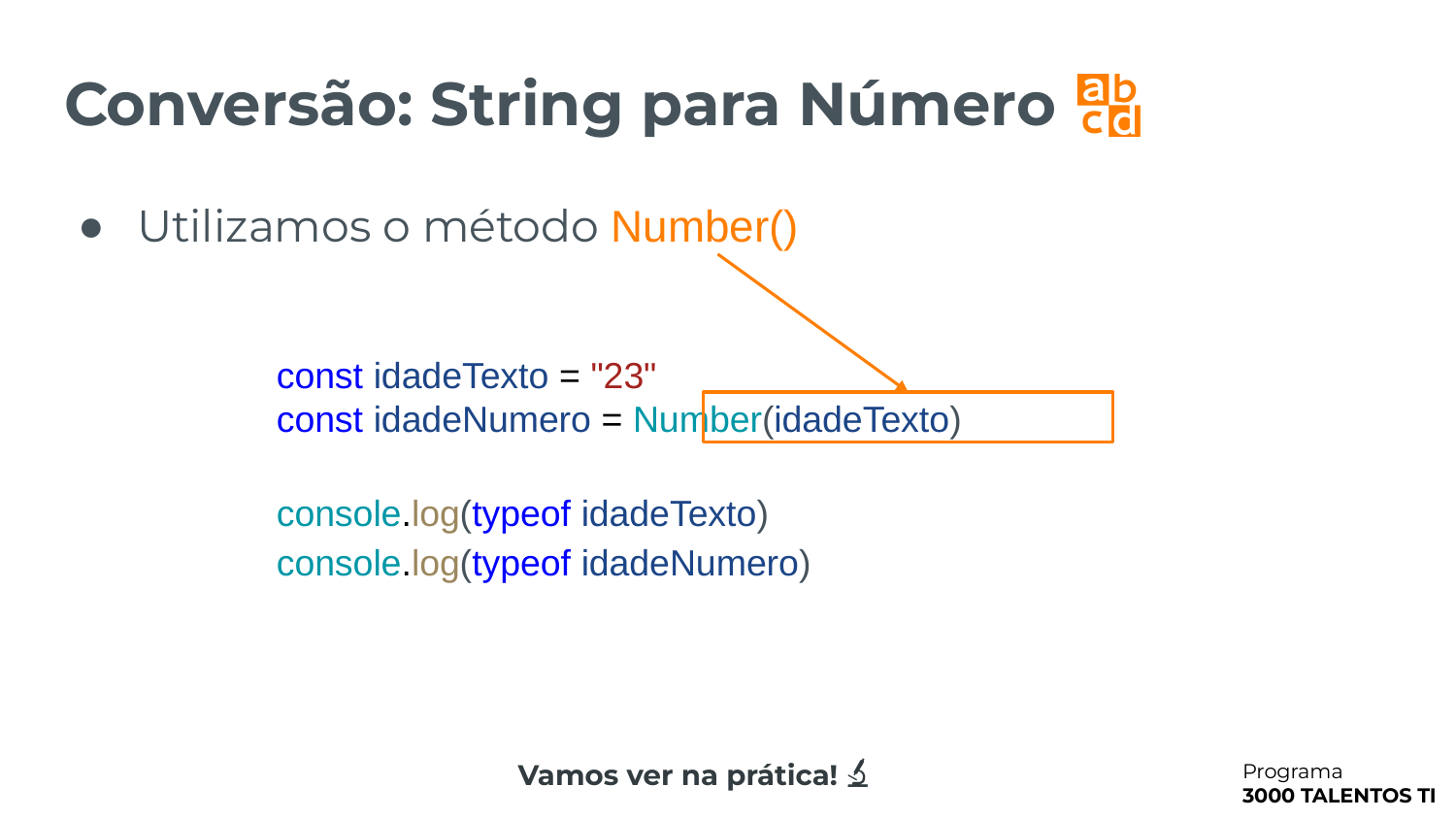

# Conversão: String para Número 🔡
Utilizamos o método Number()
const idadeTexto = "23"
const idadeNumero = Number(idadeTexto)

console.log(typeof idadeTexto)
console.log(typeof idadeNumero)

Vamos ver na prática! 🔬